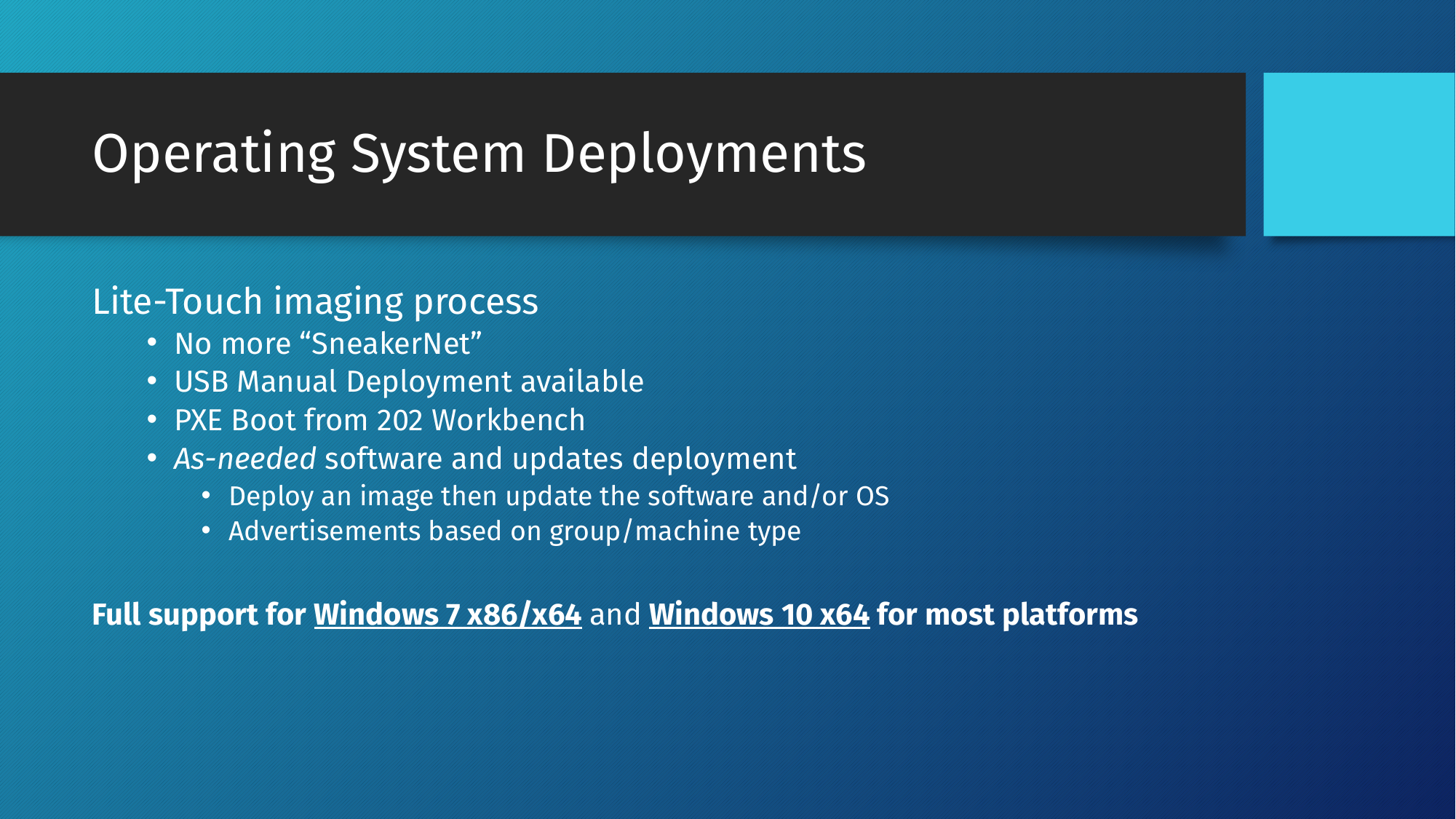

# Operating System Deployments
Lite-Touch imaging process
No more “SneakerNet”
USB Manual Deployment available
PXE Boot from 202 Workbench
As-needed software and updates deployment
Deploy an image then update the software and/or OS
Advertisements based on group/machine type

Full support for Windows 7 x86/x64 and Windows 10 x64 for most platforms